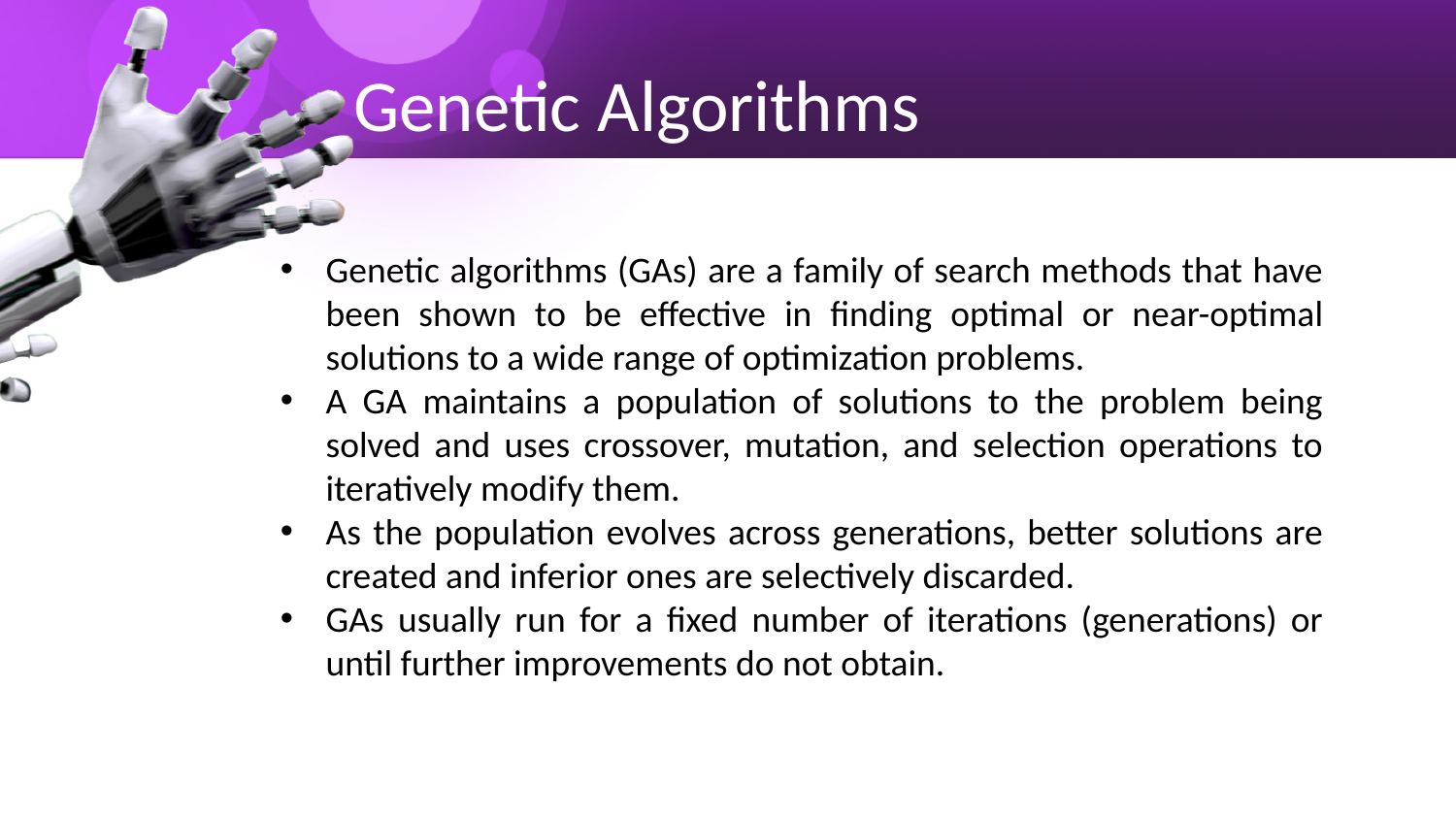

# Genetic Algorithms
Genetic algorithms (GAs) are a family of search methods that have been shown to be effective in finding optimal or near-optimal solutions to a wide range of optimization problems.
A GA maintains a population of solutions to the problem being solved and uses crossover, mutation, and selection operations to iteratively modify them.
As the population evolves across generations, better solutions are created and inferior ones are selectively discarded.
GAs usually run for a fixed number of iterations (generations) or until further improvements do not obtain.